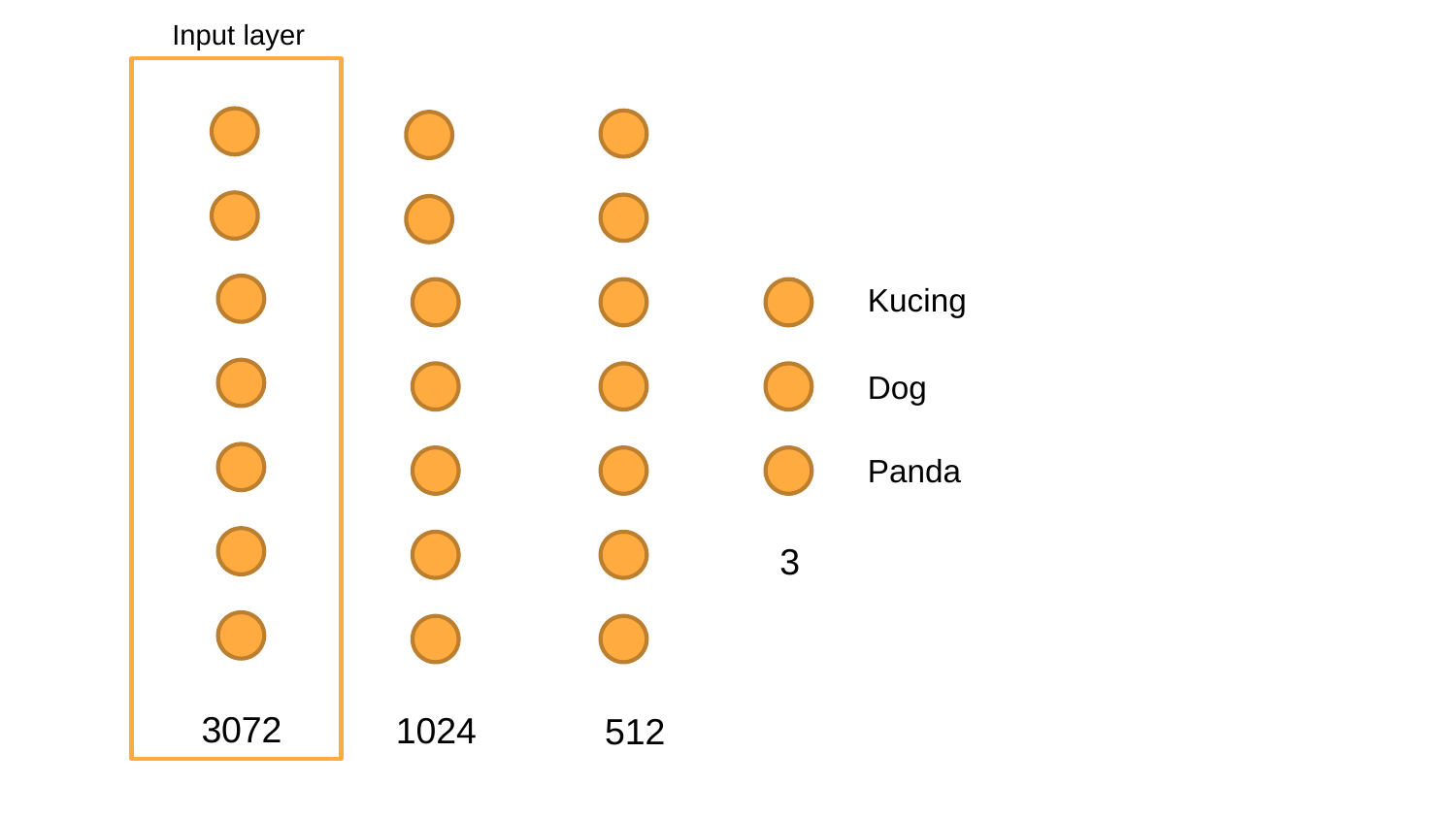

Input layer

Kucing

Dog

Panda

3

3072
1024
512